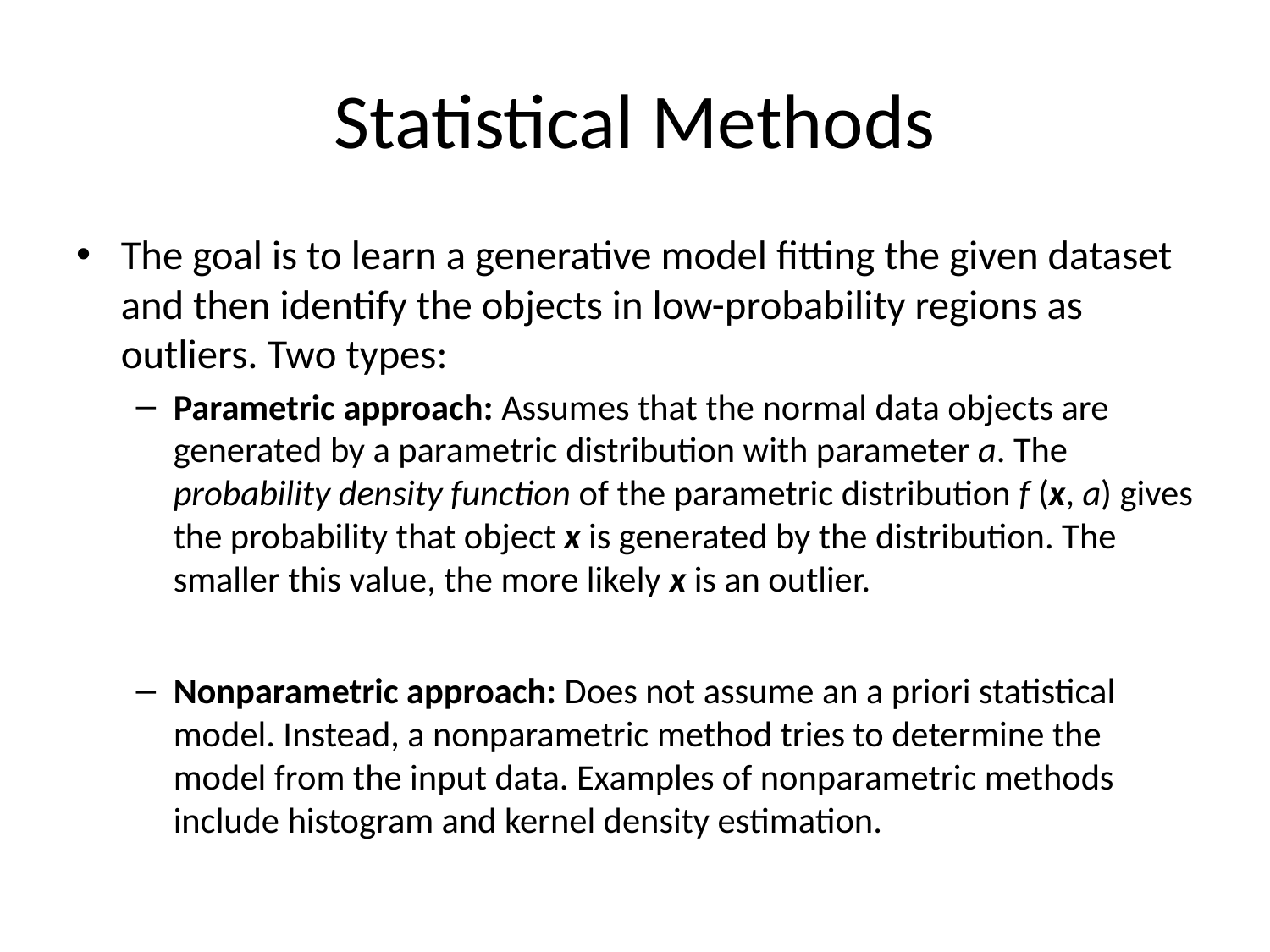

# Statistical Methods
The goal is to learn a generative model fitting the given dataset and then identify the objects in low-probability regions as outliers. Two types:
Parametric approach: Assumes that the normal data objects are generated by a parametric distribution with parameter a. The probability density function of the parametric distribution f (x, a) gives the probability that object x is generated by the distribution. The smaller this value, the more likely x is an outlier.

Nonparametric approach: Does not assume an a priori statistical model. Instead, a nonparametric method tries to determine the model from the input data. Examples of nonparametric methods include histogram and kernel density estimation.